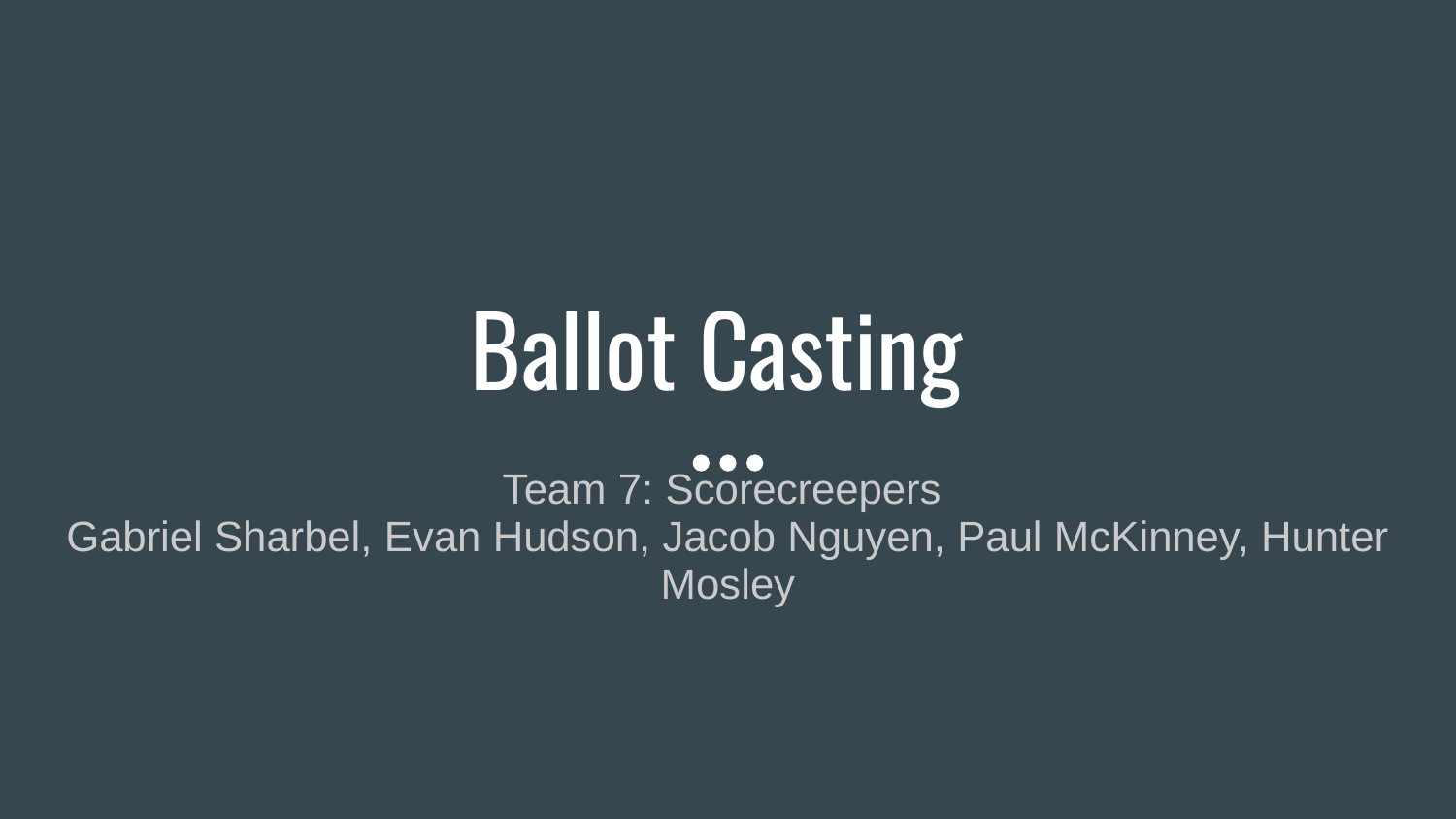

# Ballot Casting
Team 7: Scorecreepers
Gabriel Sharbel, Evan Hudson, Jacob Nguyen, Paul McKinney, Hunter Mosley